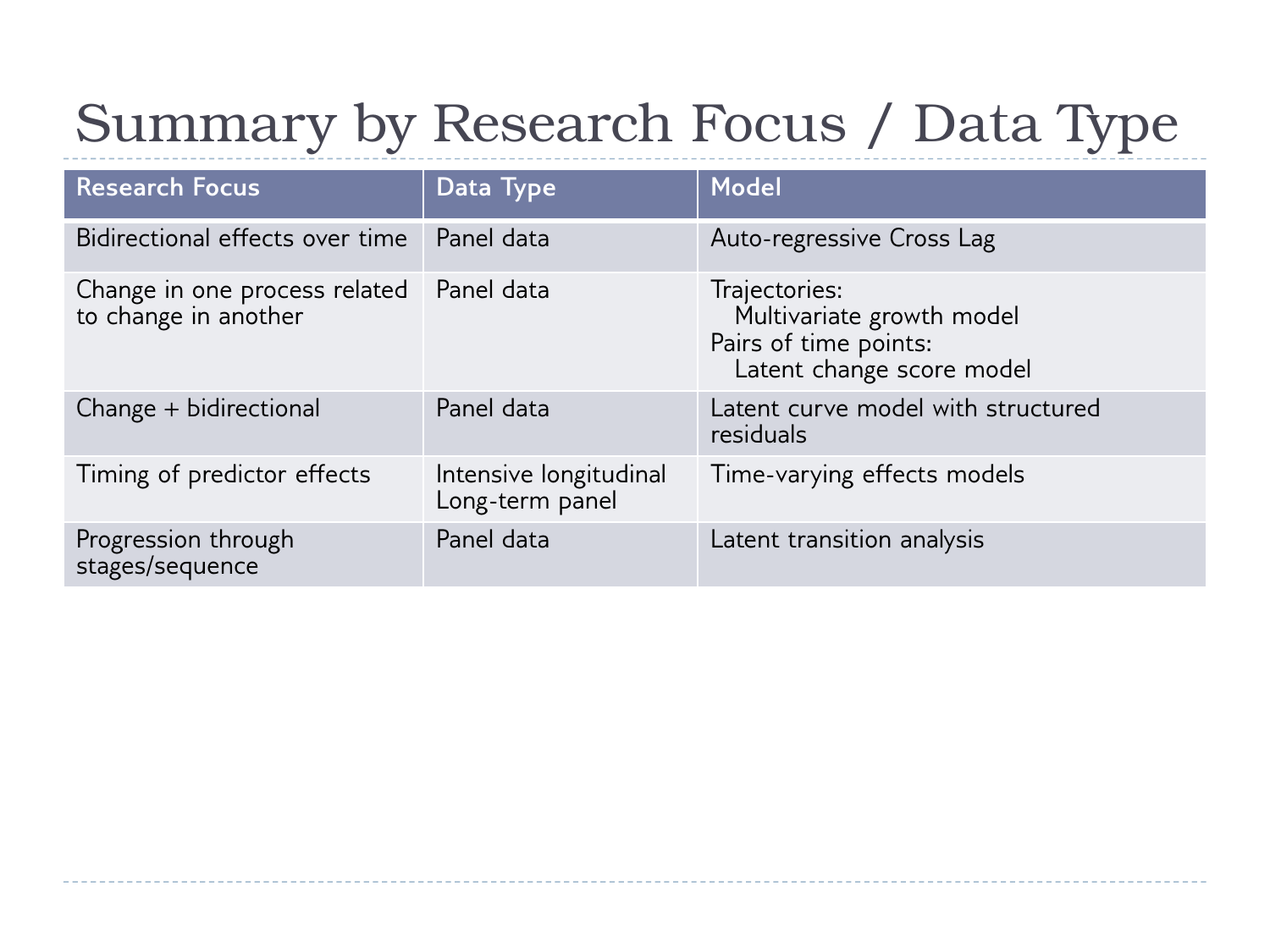

# Summary by Research Focus / Data Type
| Research Focus | Data Type | Model |
| --- | --- | --- |
| Bidirectional effects over time | Panel data | Auto-regressive Cross Lag |
| Change in one process related to change in another | Panel data | Trajectories: Multivariate growth model Pairs of time points: Latent change score model |
| Change + bidirectional | Panel data | Latent curve model with structured residuals |
| Timing of predictor effects | Intensive longitudinal Long-term panel | Time-varying effects models |
| Progression through stages/sequence | Panel data | Latent transition analysis |